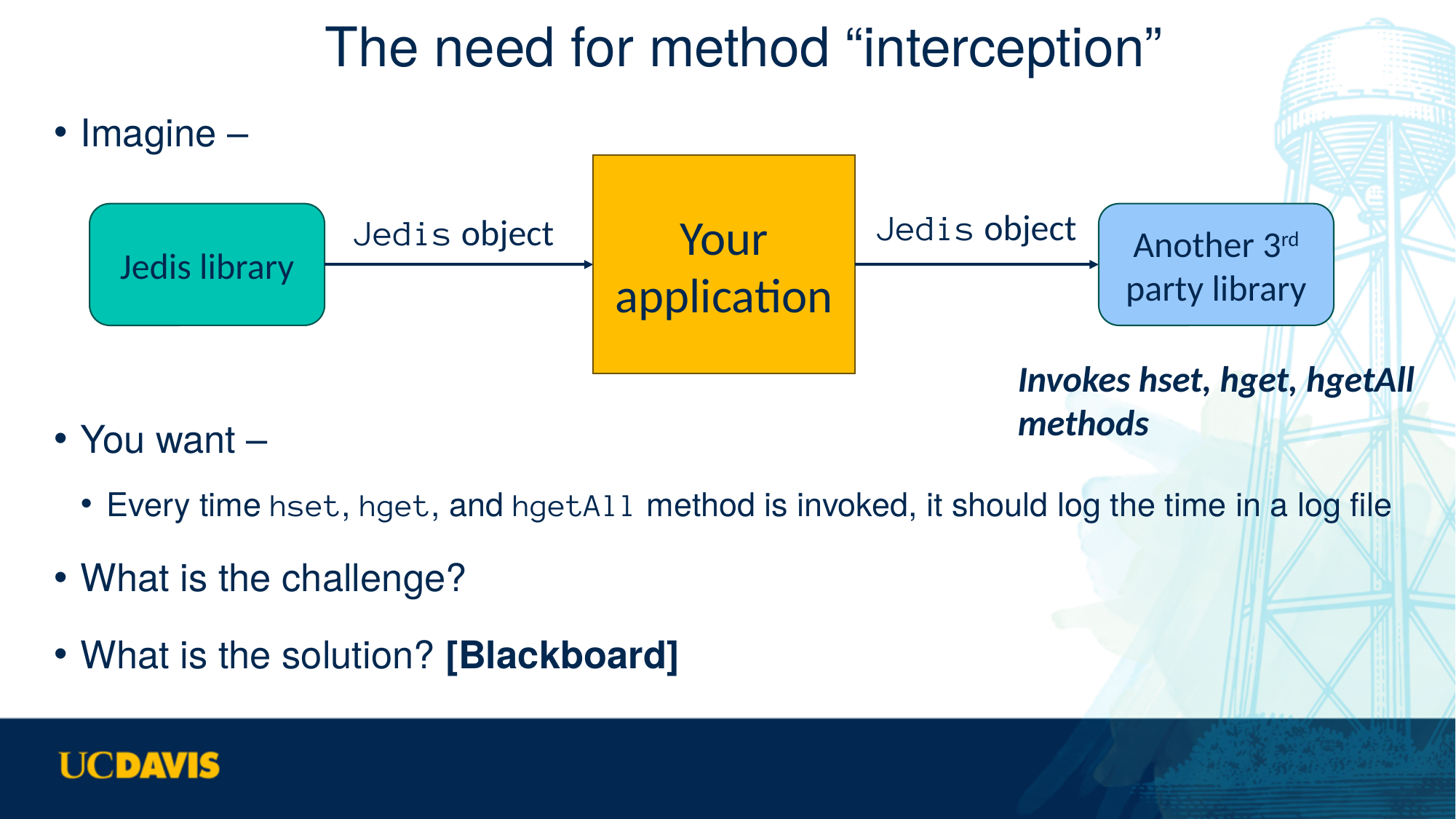

# The need for method “interception”
Imagine –

You want –
Every time hset, hget, and hgetAll method is invoked, it should log the time in a log file
What is the challenge?
What is the solution? [Blackboard]

Your application
Jedis object
Jedis library
Jedis object
Another 3rd party library
Invokes hset, hget, hgetAll
methods